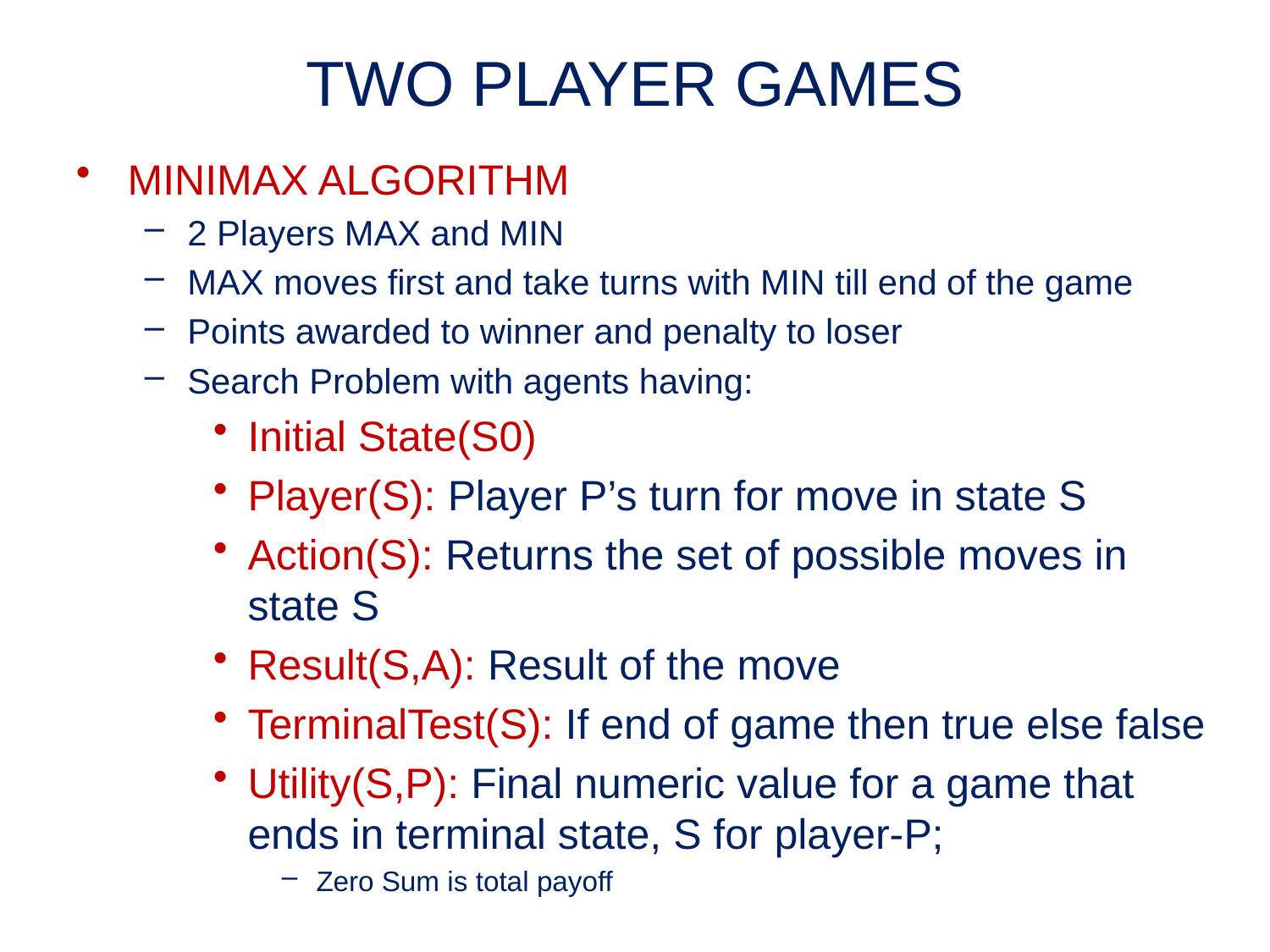

# TWO PLAYER GAMES
MINIMAX ALGORITHM
2 Players MAX and MIN
MAX moves first and take turns with MIN till end of the game
Points awarded to winner and penalty to loser
Search Problem with agents having:
Initial State(S0)
Player(S): Player P’s turn for move in state S
Action(S): Returns the set of possible moves in state S
Result(S,A): Result of the move
TerminalTest(S): If end of game then true else false
Utility(S,P): Final numeric value for a game that ends in terminal state, S for player-P;
Zero Sum is total payoff